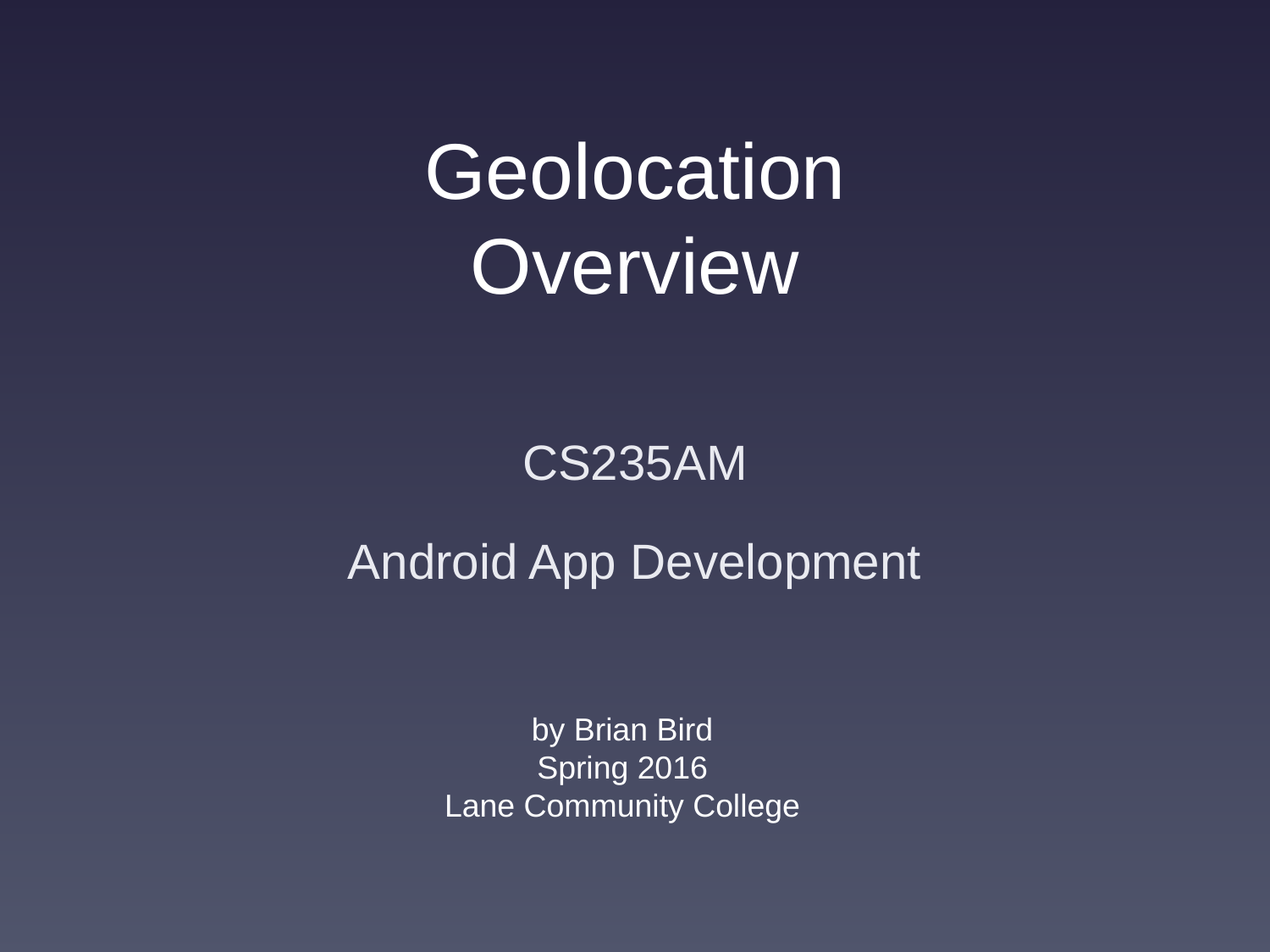

# Geolocation Overview
CS235AM
Android App Development
by Brian Bird
Spring 2016
Lane Community College